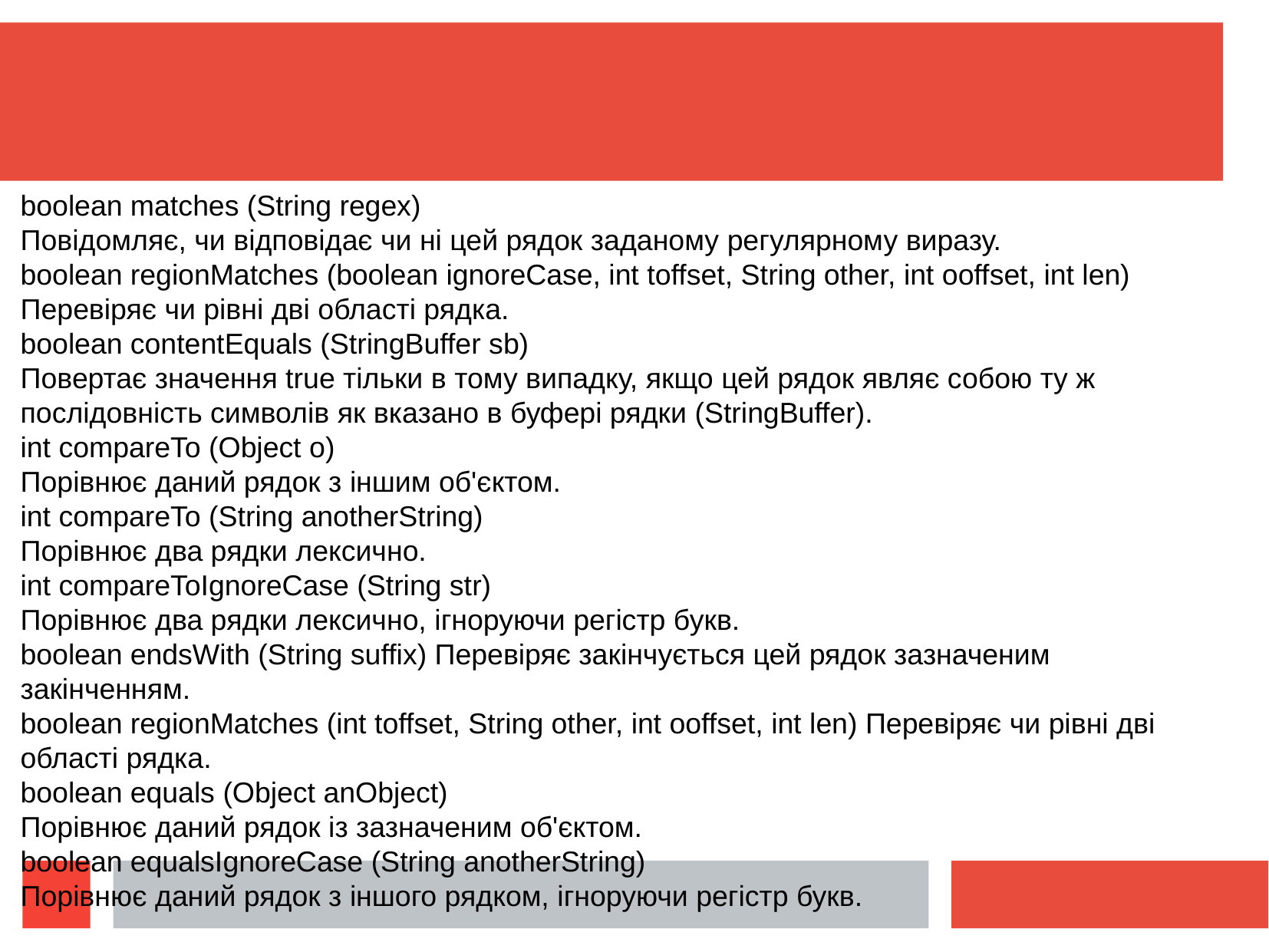

boolean matches (String regex)
Повідомляє, чи відповідає чи ні цей рядок заданому регулярному виразу.
boolean regionMatches (boolean ignoreCase, int toffset, String other, int ooffset, int len)
Перевіряє чи рівні дві області рядка.
boolean contentEquals (StringBuffer sb)
Повертає значення true тільки в тому випадку, якщо цей рядок являє собою ту ж послідовність символів як вказано в буфері рядки (StringBuffer).
int compareTo (Object o)
Порівнює даний рядок з іншим об'єктом.
int compareTo (String anotherString)
Порівнює два рядки лексично.
int compareToIgnoreCase (String str)
Порівнює два рядки лексично, ігноруючи регістр букв.
boolean endsWith (String suffix) Перевіряє закінчується цей рядок зазначеним закінченням.
boolean regionMatches (int toffset, String other, int ooffset, int len) Перевіряє чи рівні дві області рядка.
boolean equals (Object anObject)
Порівнює даний рядок із зазначеним об'єктом.
boolean equalsIgnoreCase (String anotherString)
Порівнює даний рядок з іншого рядком, ігноруючи регістр букв.